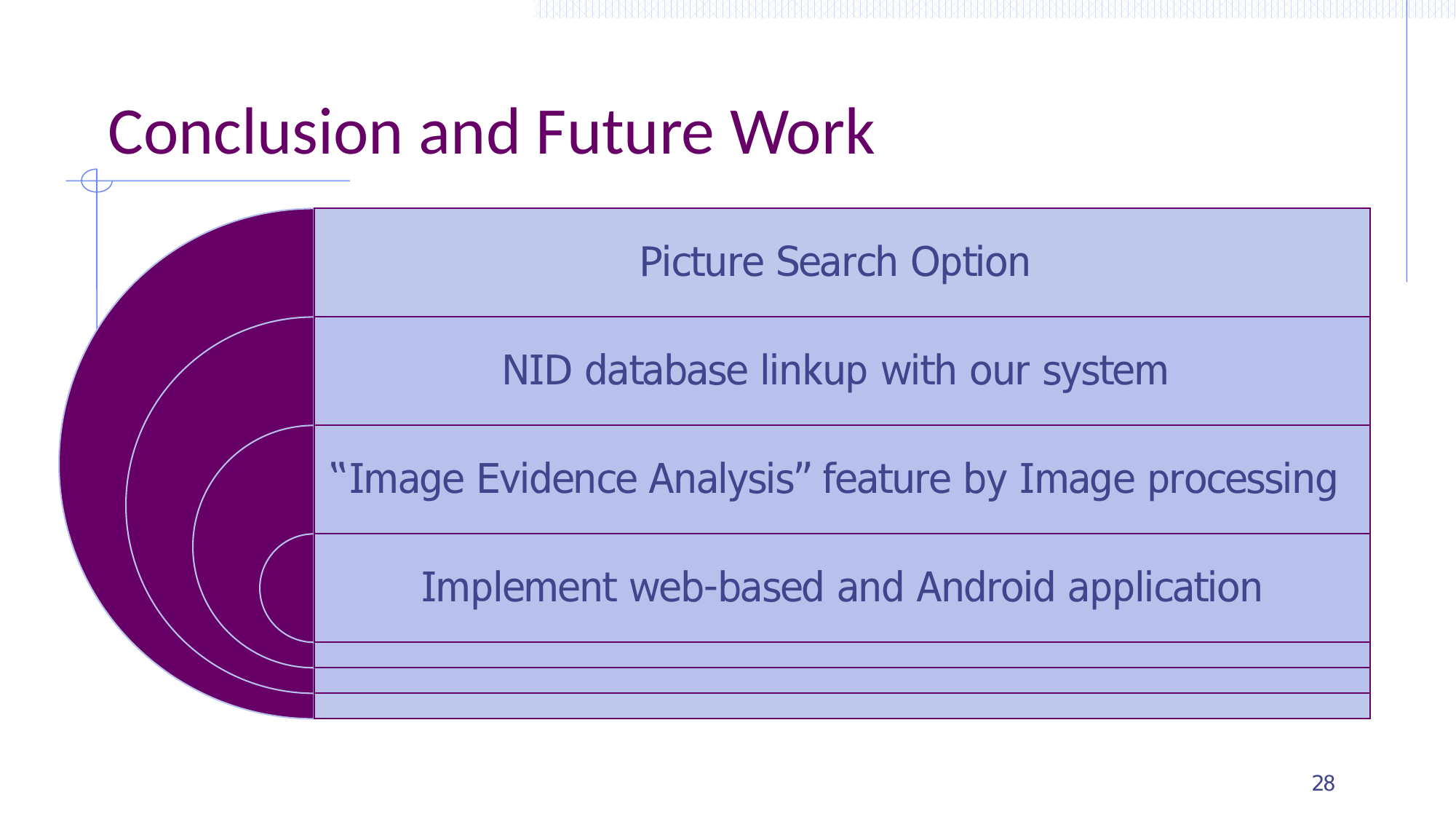

# Conclusion and Future Work
Picture Search Option
NID database linkup with our system
“Image Evidence Analysis” feature by Image processing
Implement web-based and Android application
28